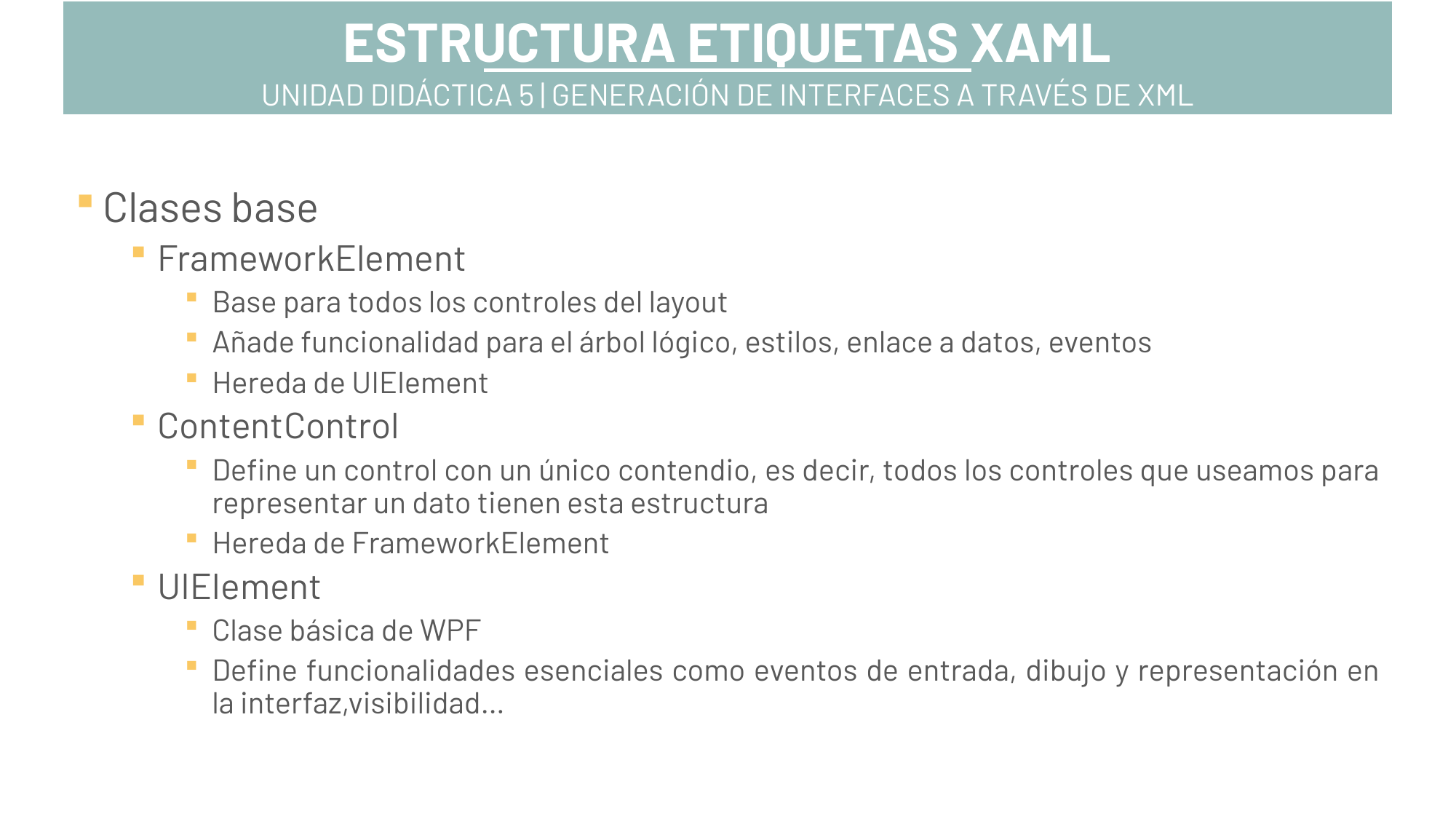

ESTRUCTURA ETIQUETAS XAML
UNIDAD DIDÁCTICA 5 | GENERACIÓN DE INTERFACES A TRAVÉS DE XML
Clases base
FrameworkElement
Base para todos los controles del layout
Añade funcionalidad para el árbol lógico, estilos, enlace a datos, eventos
Hereda de UIElement
ContentControl
Define un control con un único contendio, es decir, todos los controles que useamos para representar un dato tienen esta estructura
Hereda de FrameworkElement
UIElement
Clase básica de WPF
Define funcionalidades esenciales como eventos de entrada, dibujo y representación en la interfaz,visibilidad…